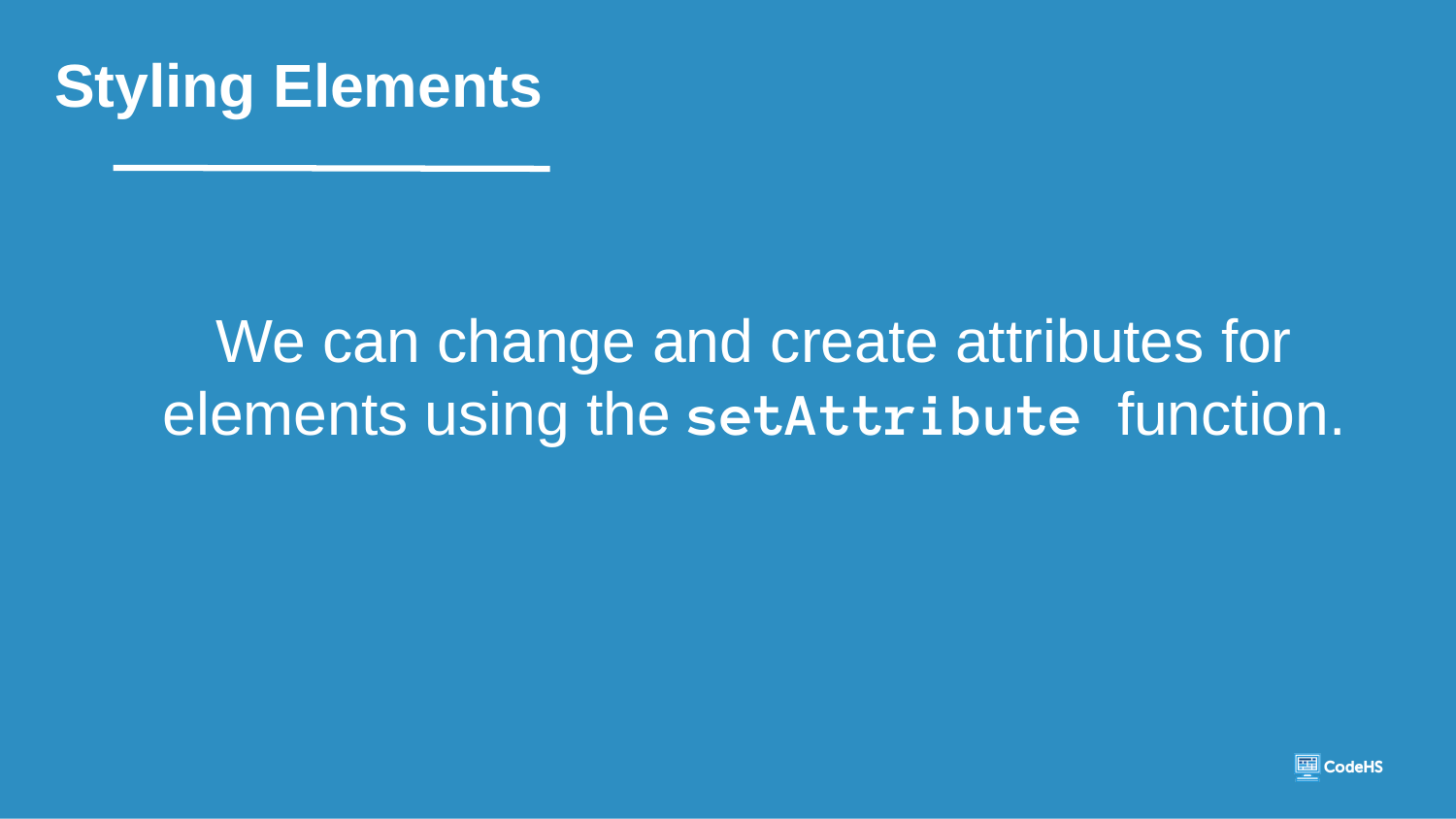

# Styling Elements
We can change and create attributes for elements using the setAttribute function.